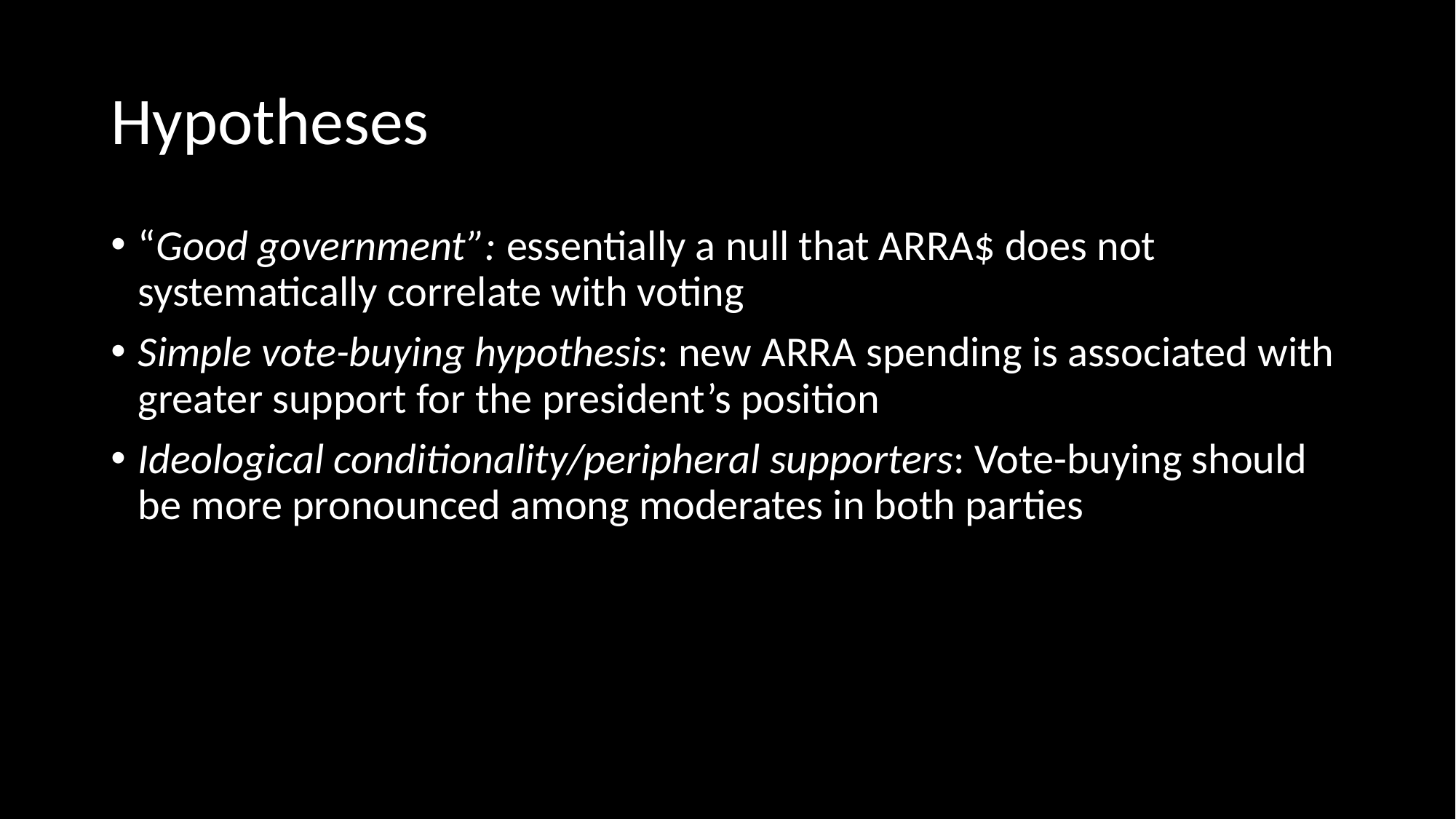

# Hypotheses
“Good government”: essentially a null that ARRA$ does not systematically correlate with voting
Simple vote-buying hypothesis: new ARRA spending is associated with greater support for the president’s position
Ideological conditionality/peripheral supporters: Vote-buying should be more pronounced among moderates in both parties